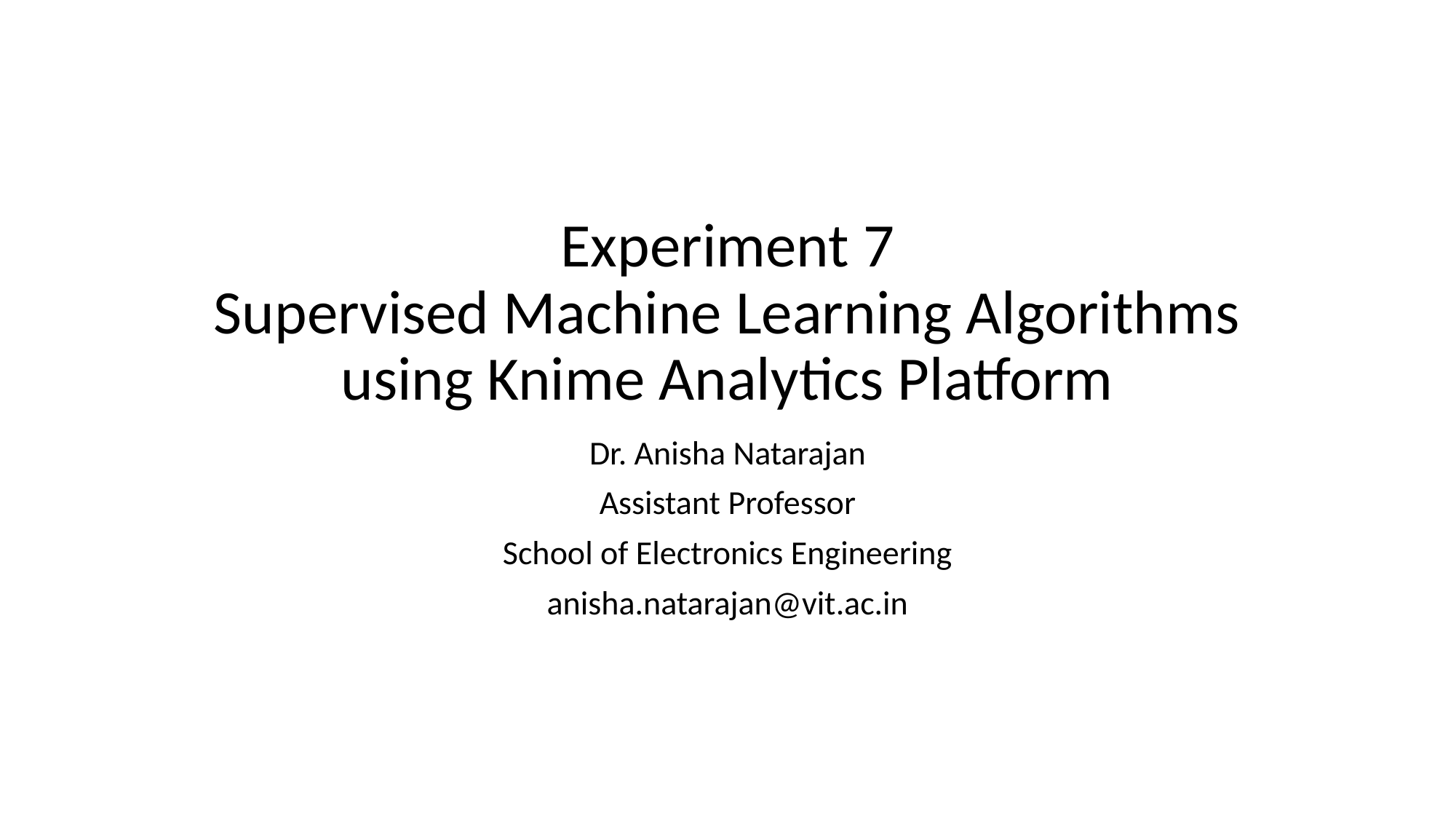

# Experiment 7 Supervised Machine Learning Algorithms using Knime Analytics Platform
Dr. Anisha Natarajan
Assistant Professor
School of Electronics Engineering
anisha.natarajan@vit.ac.in